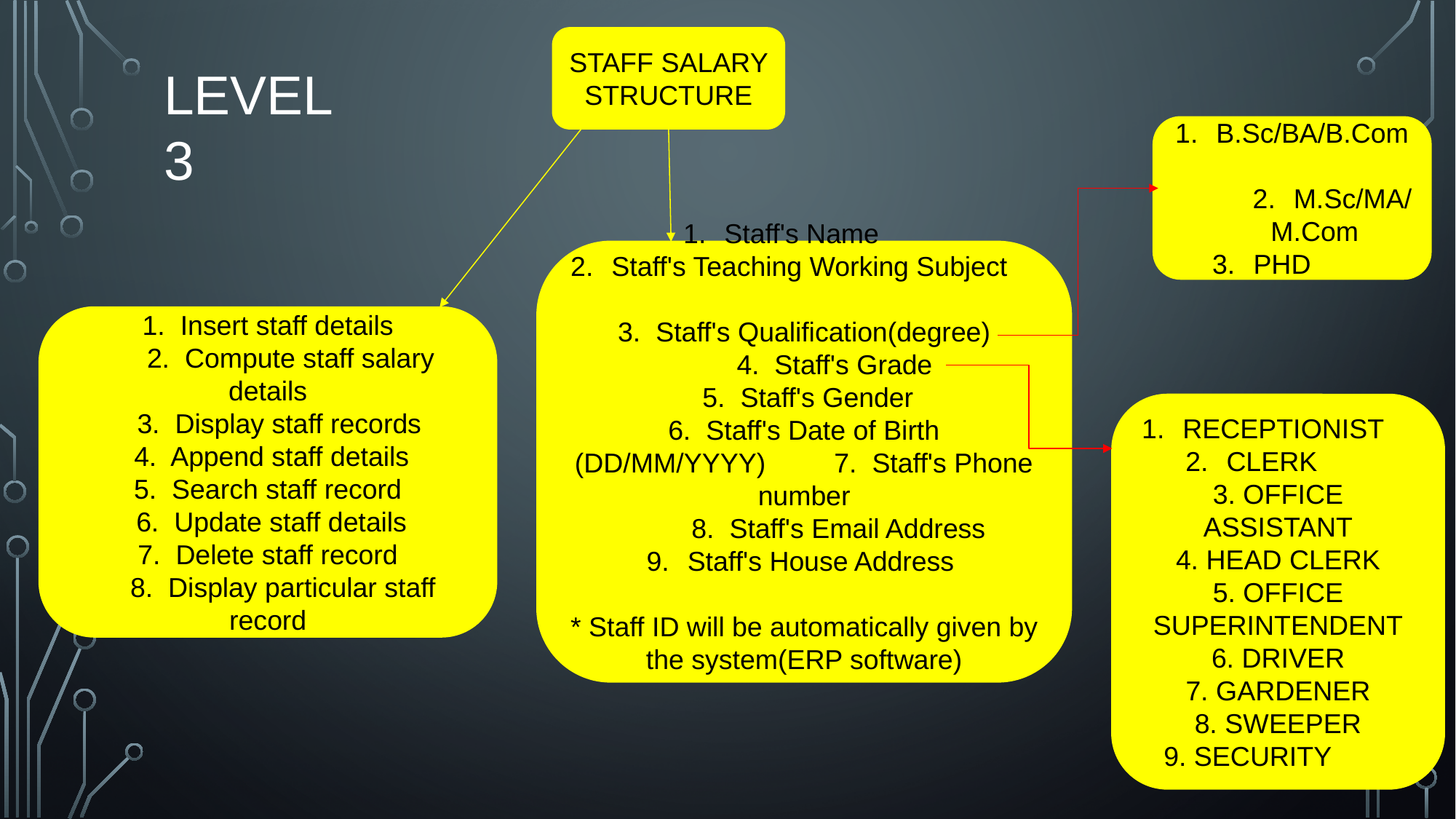

STAFF SALARY STRUCTURE
LEVEL 3
B.Sc/BA/B.Com
M.Sc/MA/M.Com
PHD
Staff's Name
Staff's Teaching Working Subject
3.  Staff's Qualification(degree)
        4.  Staff's Grade
 5.  Staff's Gender
6.  Staff's Date of Birth (DD/MM/YYYY)         7.  Staff's Phone number
         8.  Staff's Email Address
Staff's House Address

* Staff ID will be automatically given by the system(ERP software)

1.  Insert staff details
      2.  Compute staff salary details
   3.  Display staff records
  4.  Append staff details
5.  Search staff record
 6.  Update staff details
7.  Delete staff record
    8.  Display particular staff record
RECEPTIONIST
CLERK
3. OFFICE ASSISTANT
4. HEAD CLERK
5. OFFICE SUPERINTENDENT
6. DRIVER
7. GARDENER
8. SWEEPER
9. SECURITY